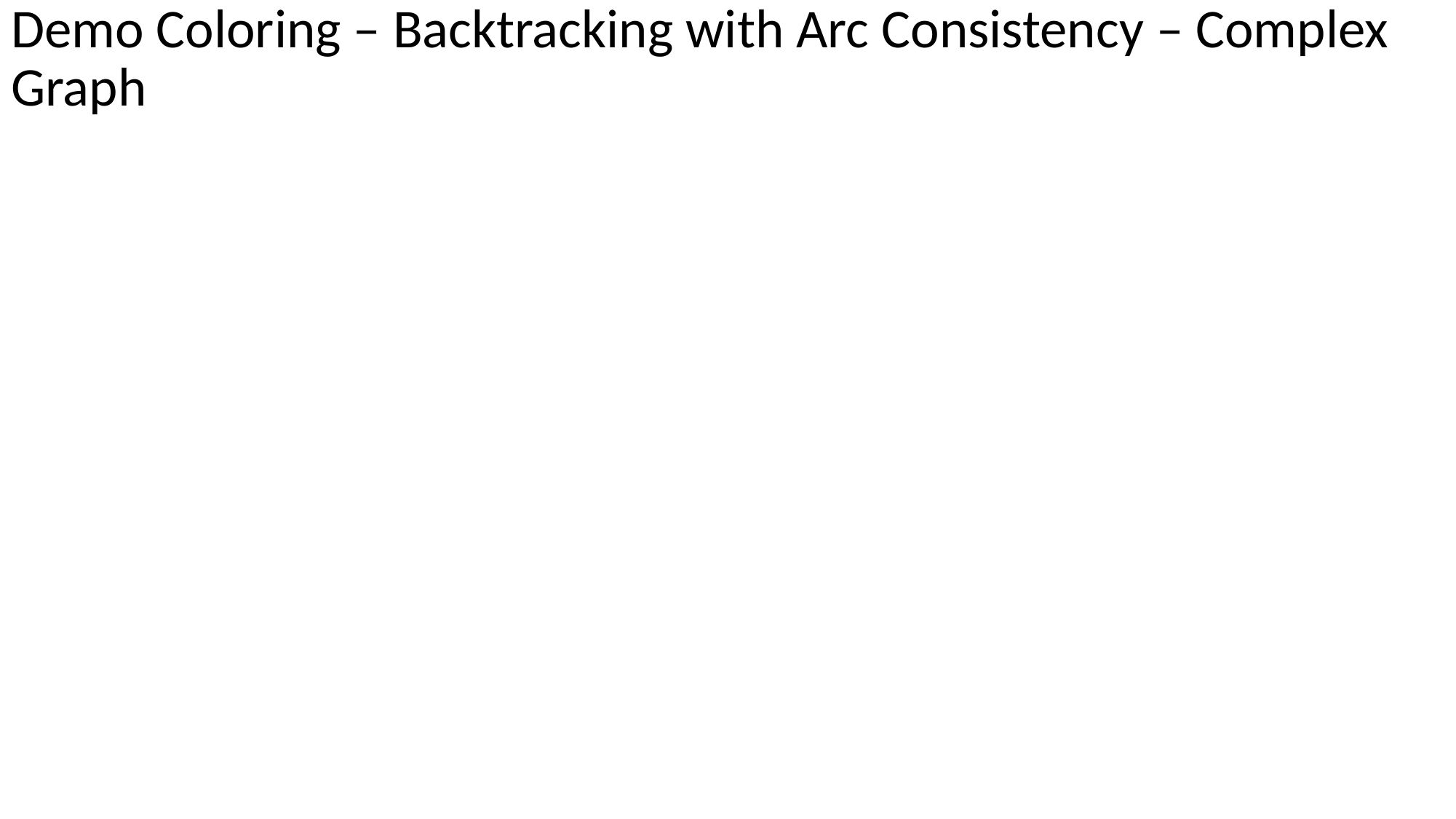

# Demo Coloring – Backtracking with Arc Consistency – Complex Graph